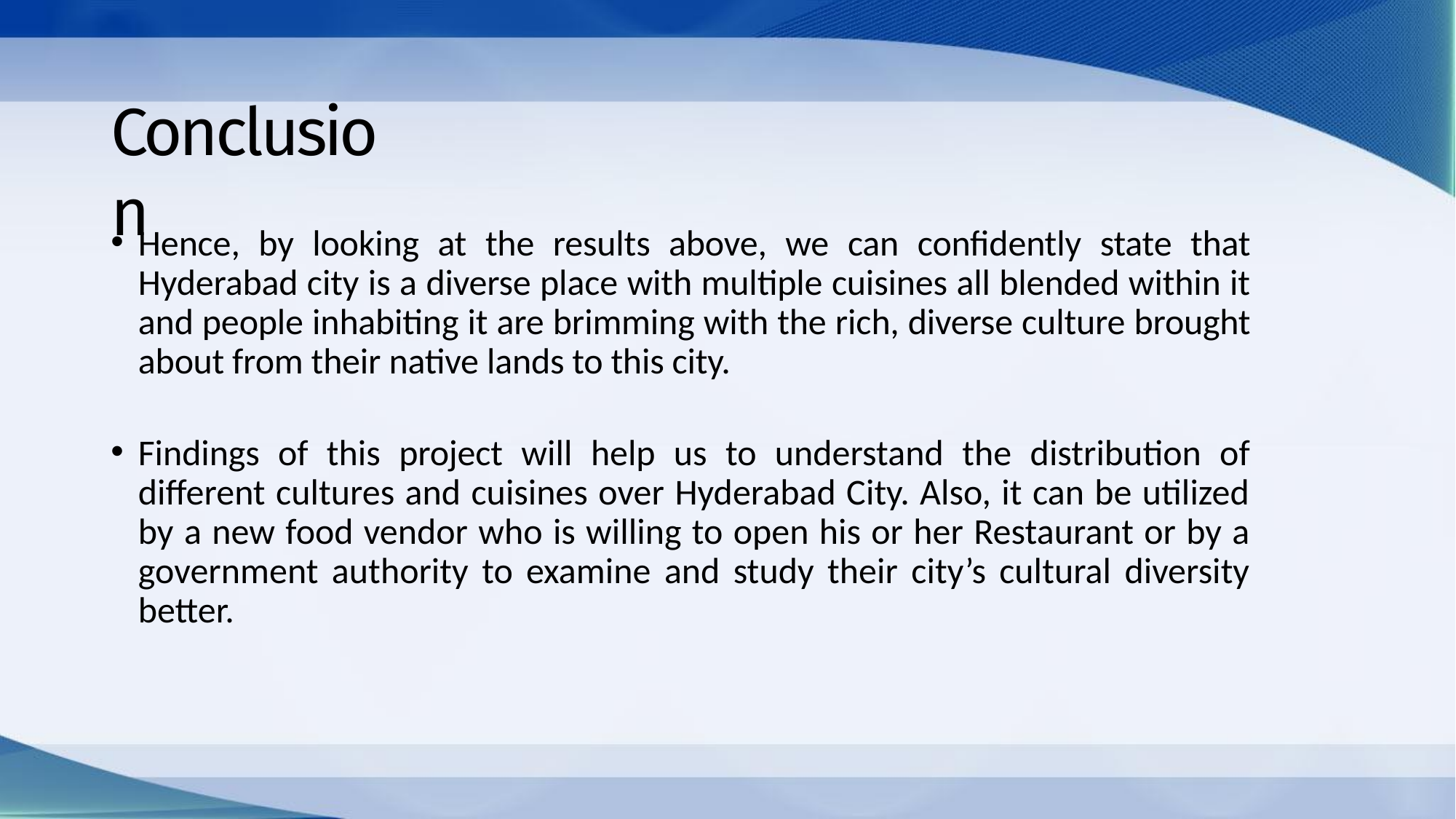

# Conclusion
Hence, by looking at the results above, we can confidently state that Hyderabad city is a diverse place with multiple cuisines all blended within it and people inhabiting it are brimming with the rich, diverse culture brought about from their native lands to this city.

Findings of this project will help us to understand the distribution of different cultures and cuisines over Hyderabad City. Also, it can be utilized by a new food vendor who is willing to open his or her Restaurant or by a government authority to examine and study their city’s cultural diversity better.